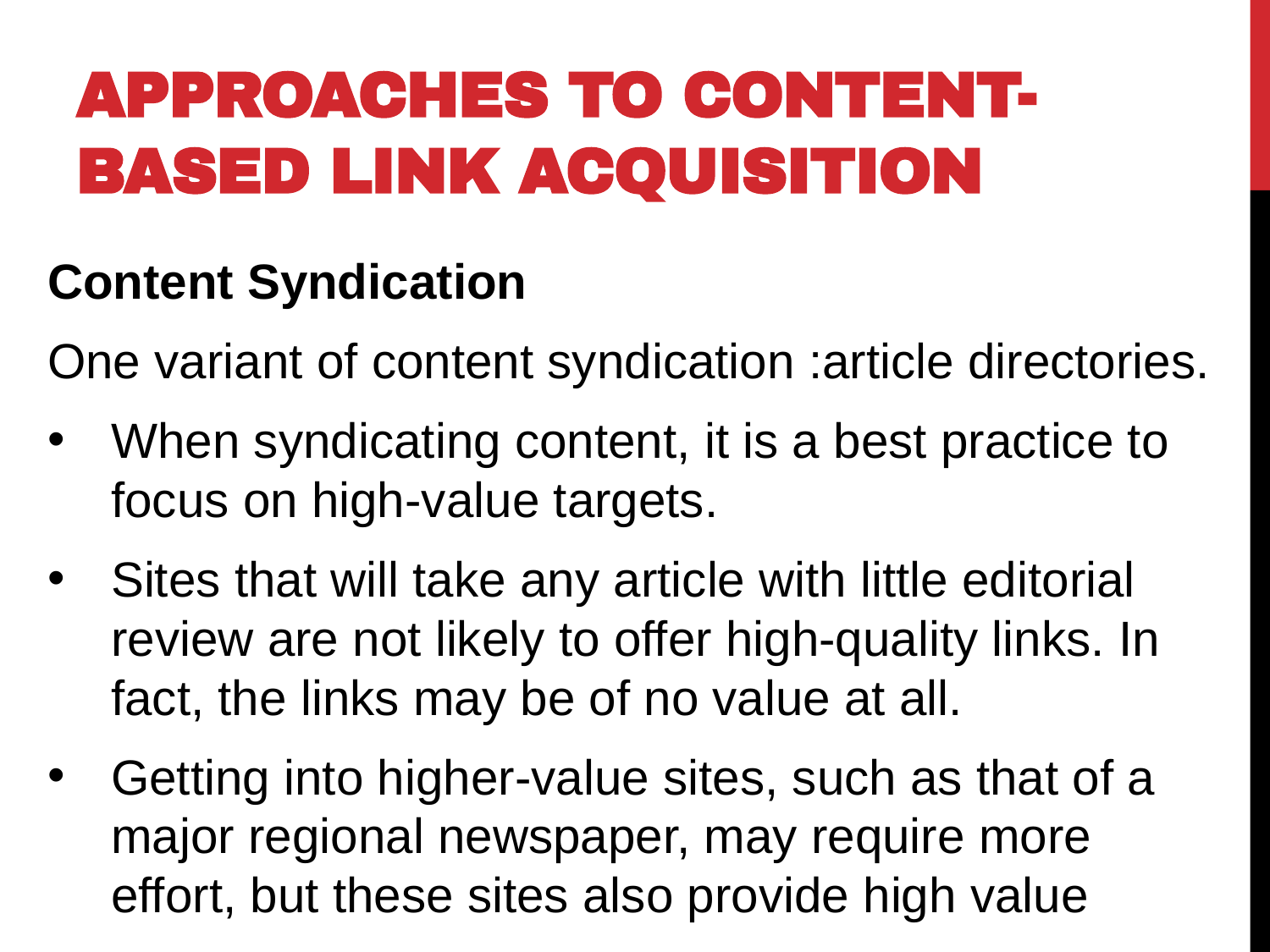

# Approaches to Content-Based Link Acquisition
Content Syndication
One variant of content syndication :article directories.
When syndicating content, it is a best practice to focus on high-value targets.
Sites that will take any article with little editorial review are not likely to offer high-quality links. In fact, the links may be of no value at all.
Getting into higher-value sites, such as that of a major regional newspaper, may require more effort, but these sites also provide high value